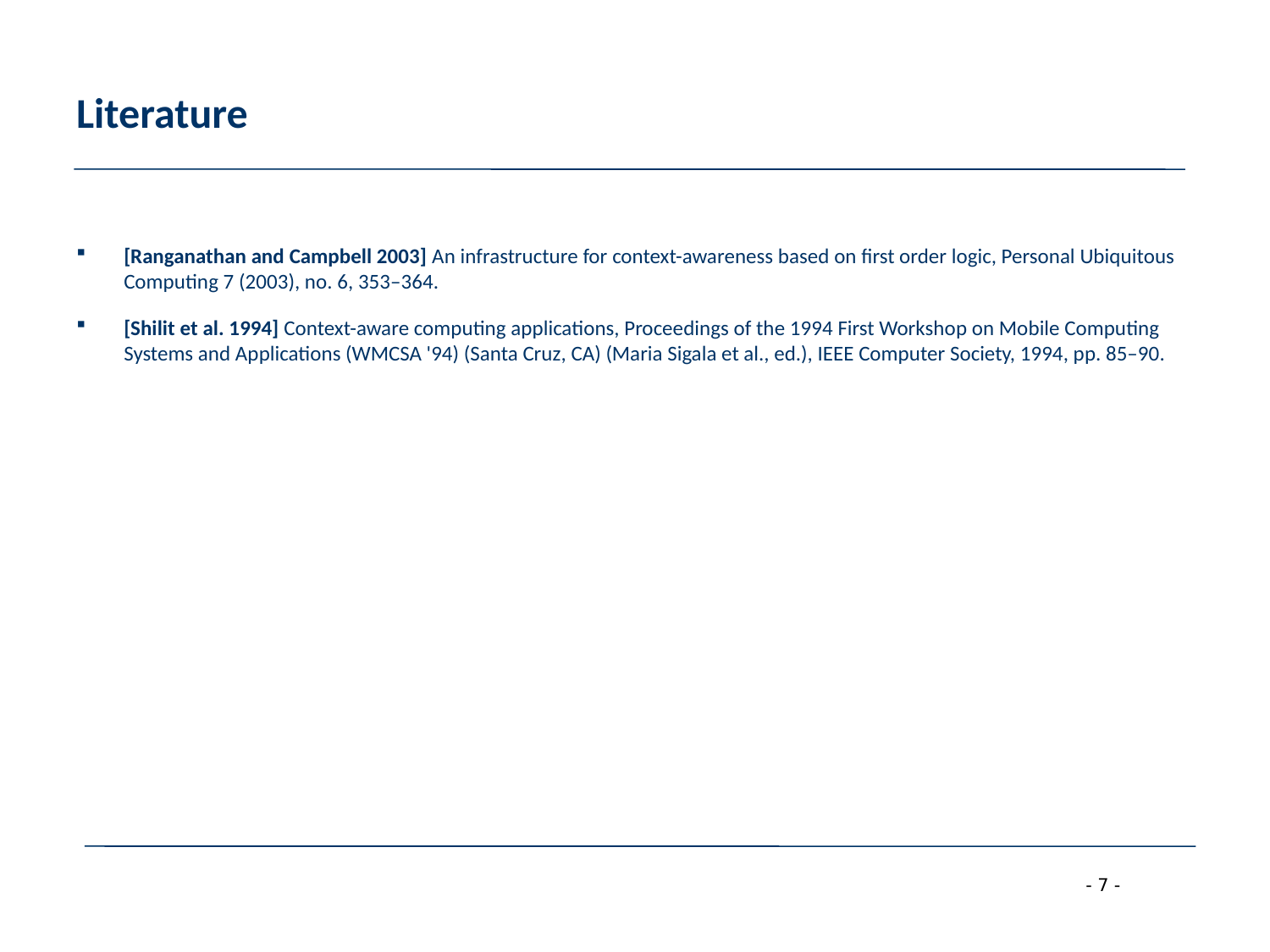

# Literature
[Ranganathan and Campbell 2003] An infrastructure for context-awareness based on first order logic, Personal Ubiquitous Computing 7 (2003), no. 6, 353–364.
[Shilit et al. 1994] Context-aware computing applications, Proceedings of the 1994 First Workshop on Mobile Computing Systems and Applications (WMCSA '94) (Santa Cruz, CA) (Maria Sigala et al., ed.), IEEE Computer Society, 1994, pp. 85–90.